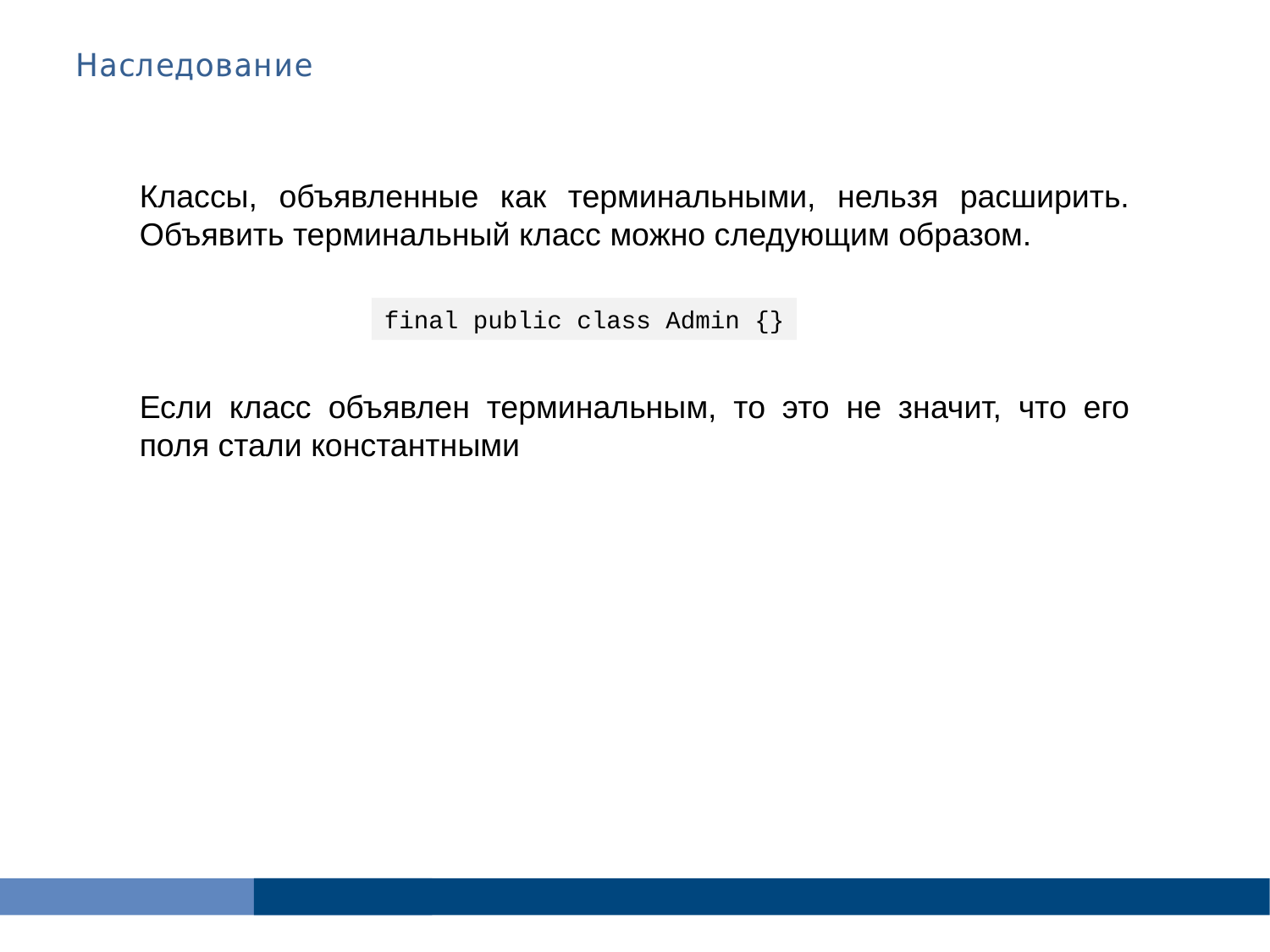

Наследование
Классы, объявленные как терминальными, нельзя расширить. Объявить терминальный класс можно следующим образом.

final public class Admin {}
Если класс объявлен терминальным, то это не значит, что его поля стали константными